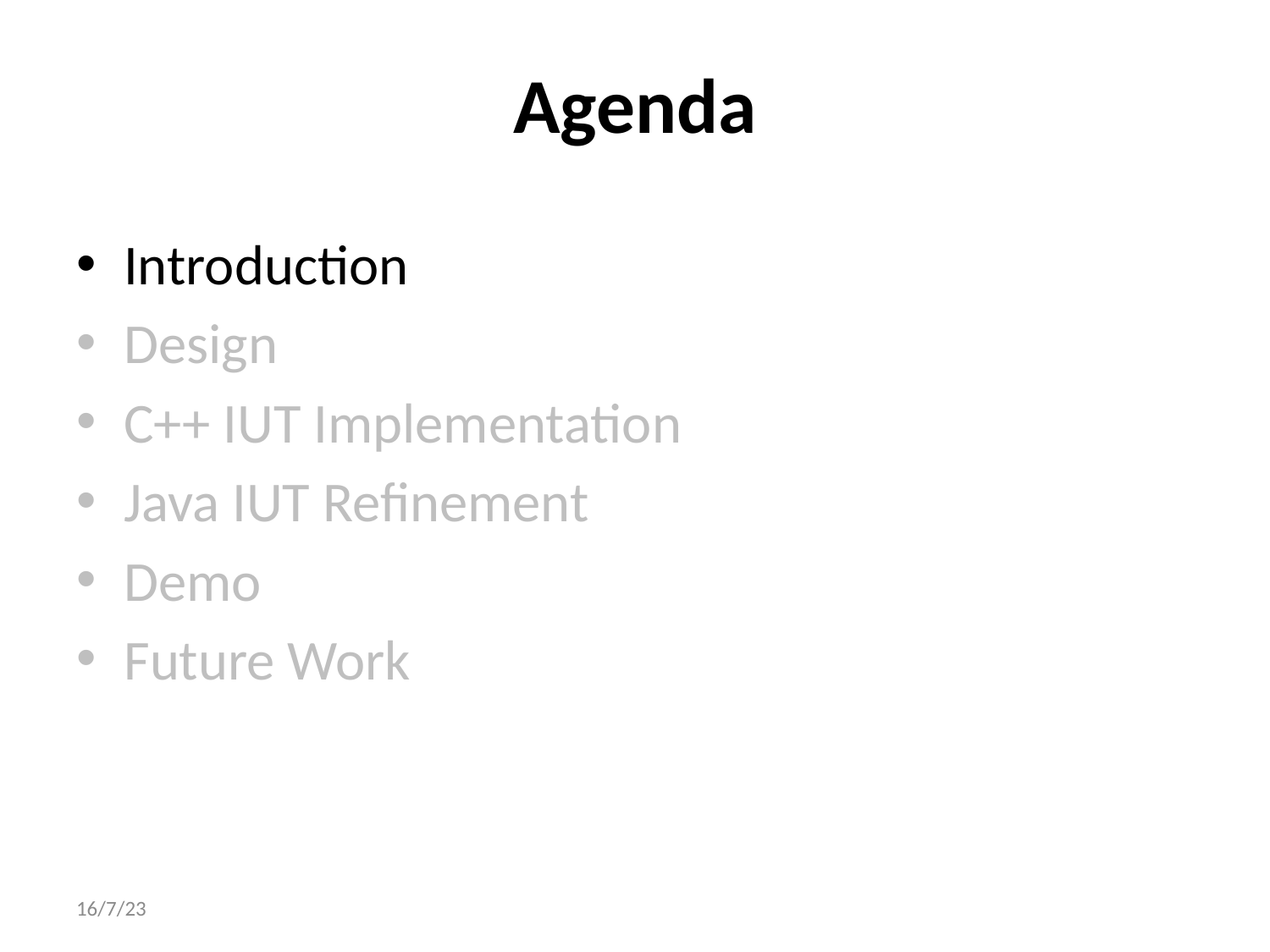

# Agenda
Introduction
Design
C++ IUT Implementation
Java IUT Refinement
Demo
Future Work

16/7/23